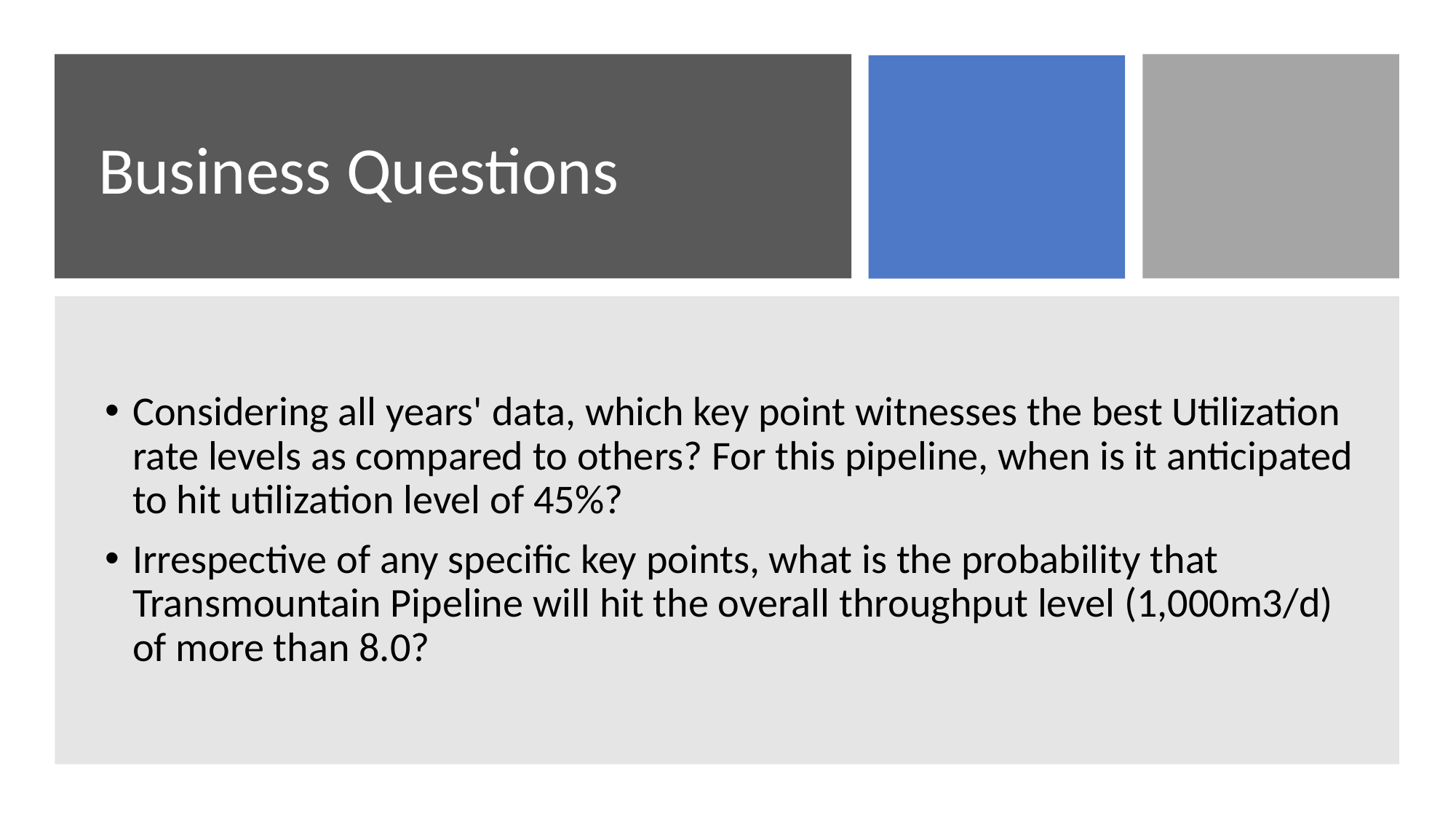

# Business Questions

Considering all years' data, which key point witnesses the best Utilization rate levels as compared to others? For this pipeline, when is it anticipated to hit utilization level of 45%?
Irrespective of any specific key points, what is the probability that Transmountain Pipeline will hit the overall throughput level (1,000m3/d) of more than 8.0?